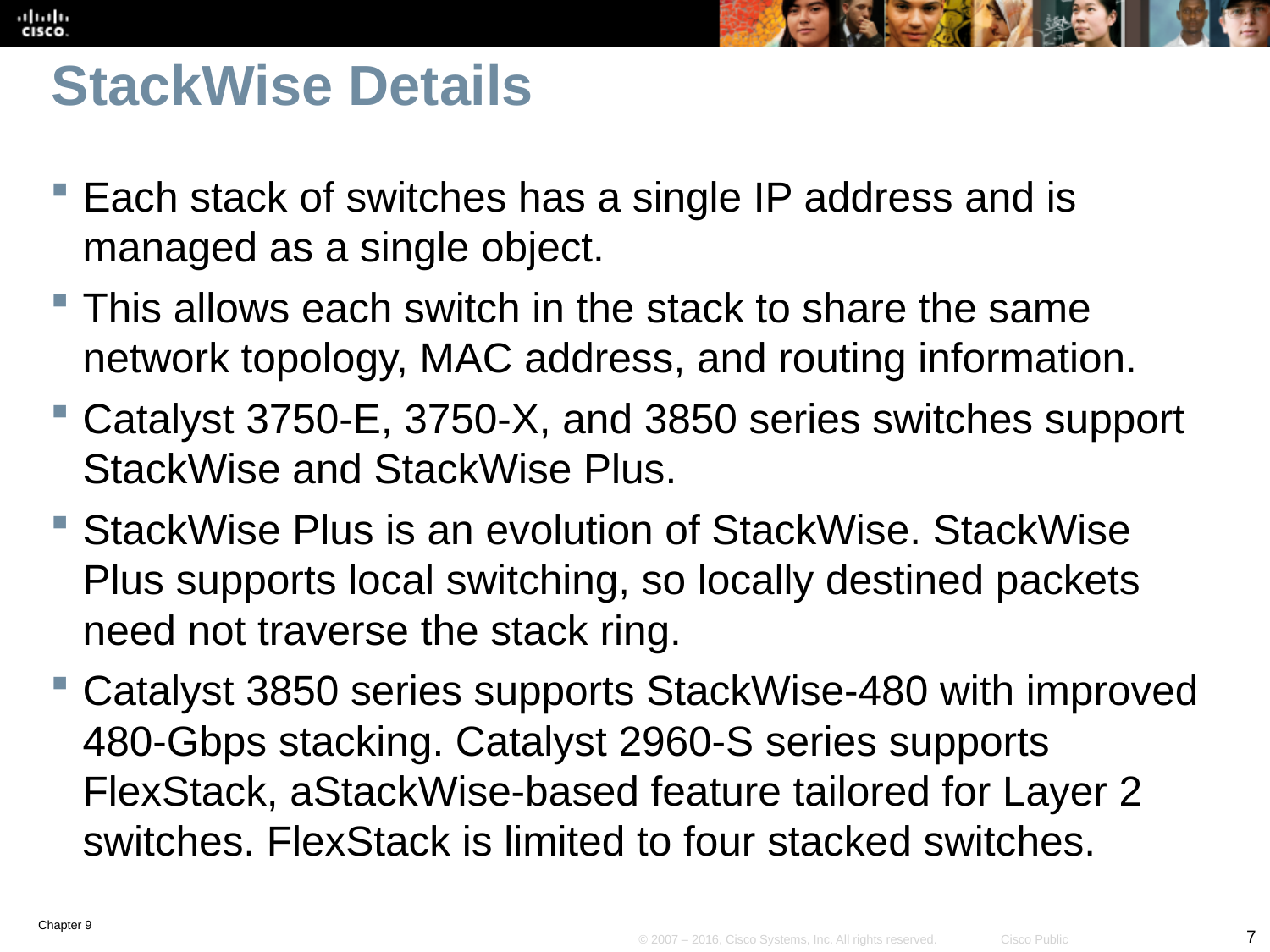

# StackWise Details
Each stack of switches has a single IP address and is managed as a single object.
This allows each switch in the stack to share the same network topology, MAC address, and routing information.
Catalyst 3750-E, 3750-X, and 3850 series switches support StackWise and StackWise Plus.
StackWise Plus is an evolution of StackWise. StackWise Plus supports local switching, so locally destined packets need not traverse the stack ring.
Catalyst 3850 series supports StackWise-480 with improved 480-Gbps stacking. Catalyst 2960-S series supports FlexStack, aStackWise-based feature tailored for Layer 2 switches. FlexStack is limited to four stacked switches.